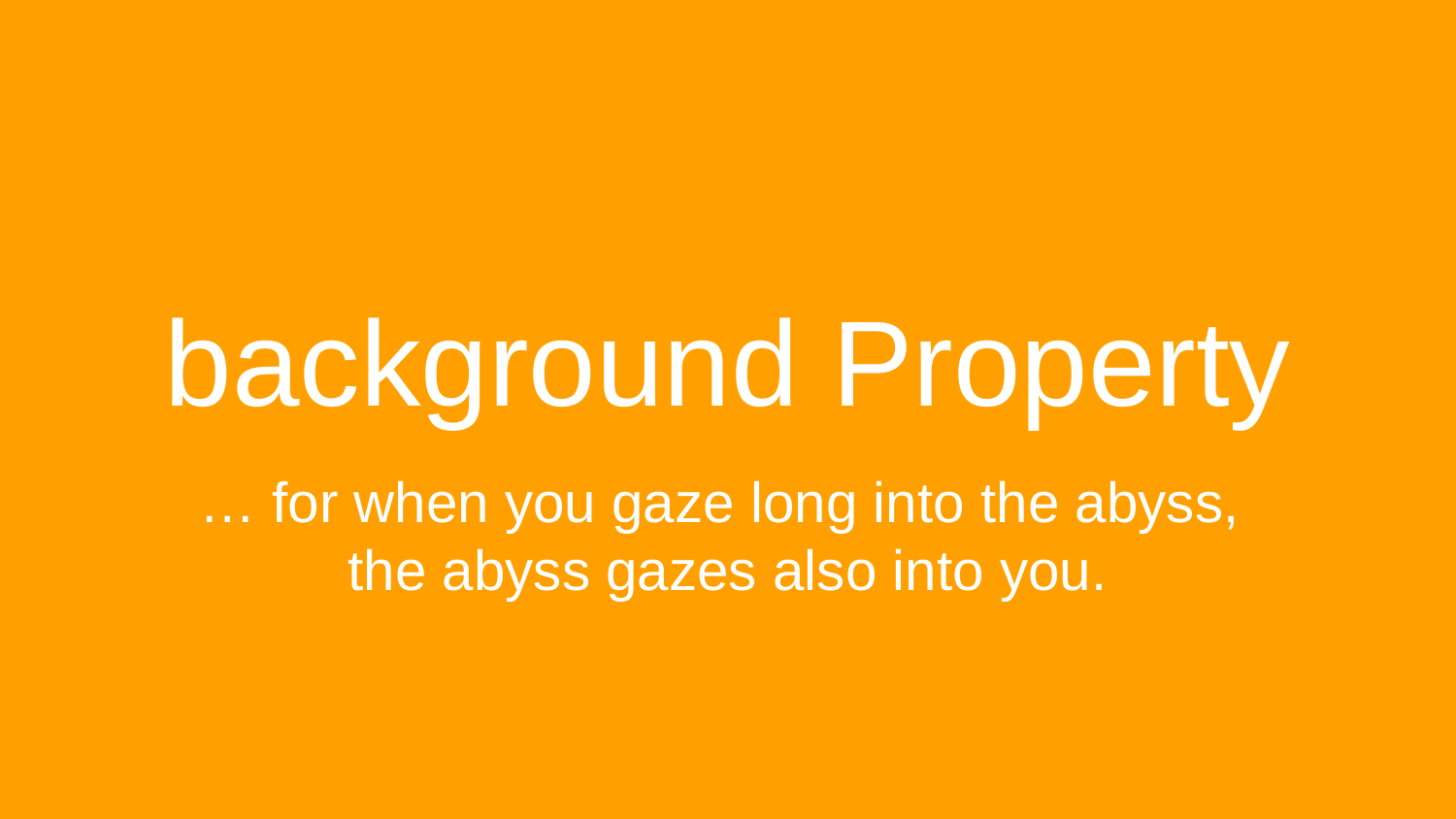

# background Property
… for when you gaze long into the abyss,
the abyss gazes also into you.